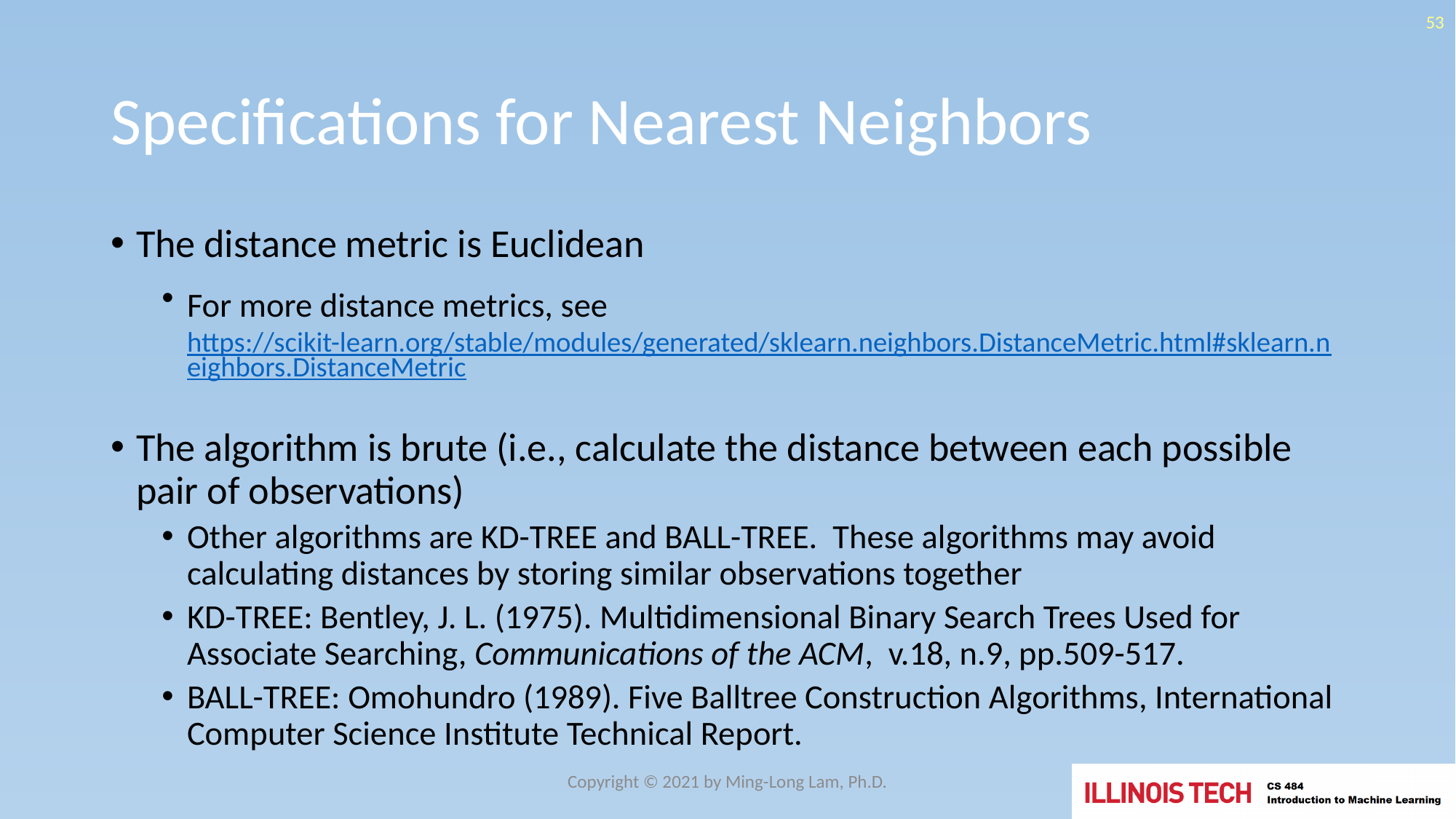

53
# Specifications for Nearest Neighbors
The distance metric is Euclidean
For more distance metrics, see https://scikit-learn.org/stable/modules/generated/sklearn.neighbors.DistanceMetric.html#sklearn.neighbors.DistanceMetric
The algorithm is brute (i.e., calculate the distance between each possible pair of observations)
Other algorithms are KD-TREE and BALL-TREE.  These algorithms may avoid calculating distances by storing similar observations together
KD-TREE: Bentley, J. L. (1975). Multidimensional Binary Search Trees Used for Associate Searching, Communications of the ACM,  v.18, n.9, pp.509-517.
BALL-TREE: Omohundro (1989). Five Balltree Construction Algorithms, International Computer Science Institute Technical Report.
Copyright © 2021 by Ming-Long Lam, Ph.D.